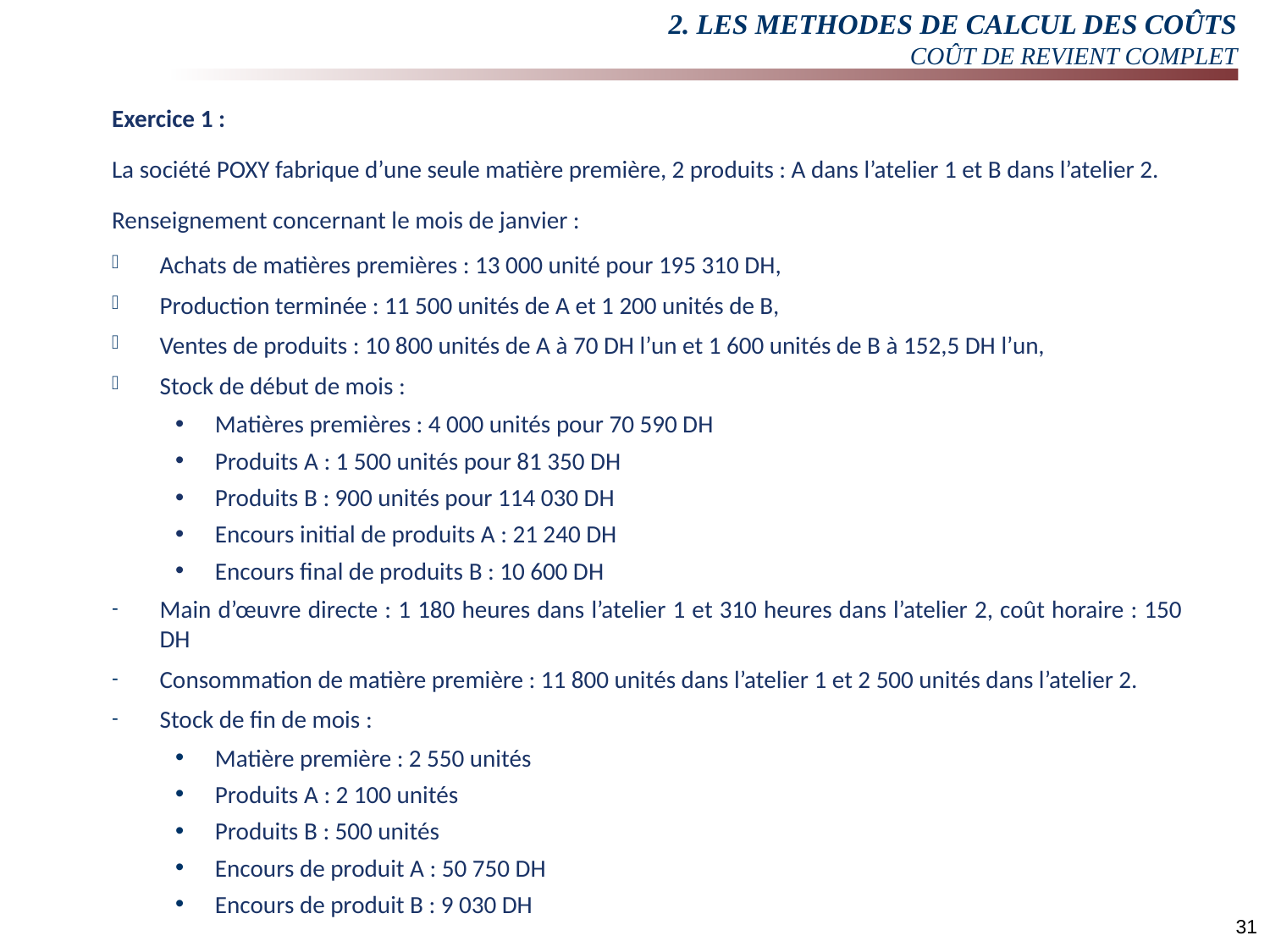

# 2. LES METHODES DE CALCUL DES COÛTS COÛT DE REVIENT COMPLET
Exercice 1 :
La société POXY fabrique d’une seule matière première, 2 produits : A dans l’atelier 1 et B dans l’atelier 2.
Renseignement concernant le mois de janvier :
Achats de matières premières : 13 000 unité pour 195 310 DH,
Production terminée : 11 500 unités de A et 1 200 unités de B,
Ventes de produits : 10 800 unités de A à 70 DH l’un et 1 600 unités de B à 152,5 DH l’un,
Stock de début de mois :
Matières premières : 4 000 unités pour 70 590 DH
Produits A : 1 500 unités pour 81 350 DH
Produits B : 900 unités pour 114 030 DH
Encours initial de produits A : 21 240 DH
Encours final de produits B : 10 600 DH
Main d’œuvre directe : 1 180 heures dans l’atelier 1 et 310 heures dans l’atelier 2, coût horaire : 150 DH
Consommation de matière première : 11 800 unités dans l’atelier 1 et 2 500 unités dans l’atelier 2.
Stock de fin de mois :
Matière première : 2 550 unités
Produits A : 2 100 unités
Produits B : 500 unités
Encours de produit A : 50 750 DH
Encours de produit B : 9 030 DH

31